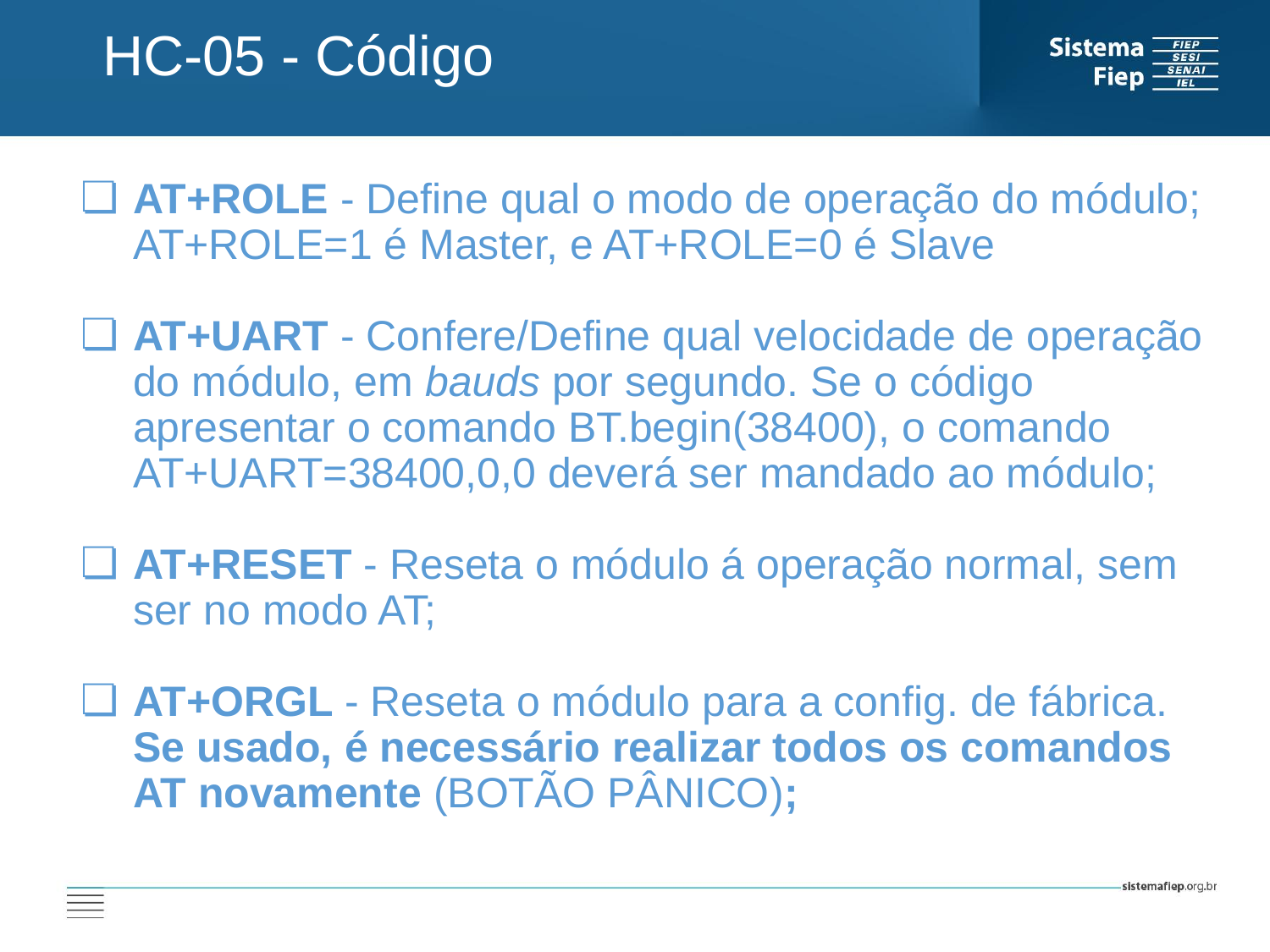

HC-05 - Código

AT+ROLE - Define qual o modo de operação do módulo; AT+ROLE=1 é Master, e AT+ROLE=0 é Slave

AT+UART - Confere/Define qual velocidade de operação do módulo, em bauds por segundo. Se o código apresentar o comando BT.begin(38400), o comando AT+UART=38400,0,0 deverá ser mandado ao módulo;

AT+RESET - Reseta o módulo á operação normal, sem ser no modo AT;

AT+ORGL - Reseta o módulo para a config. de fábrica. Se usado, é necessário realizar todos os comandos AT novamente (BOTÃO PÂNICO);

AT